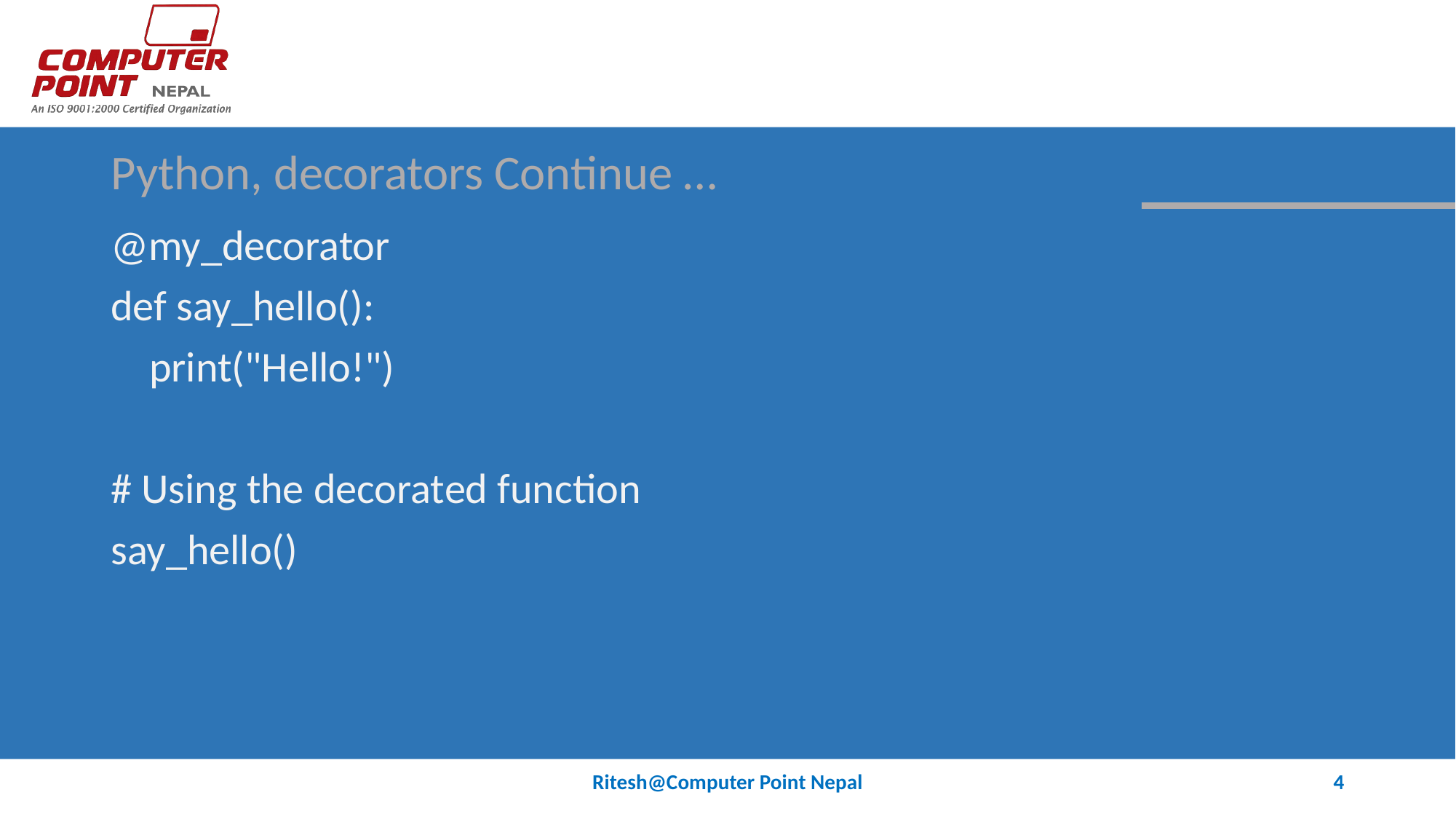

# Python, decorators Continue …
@my_decorator
def say_hello():
    print("Hello!")

# Using the decorated function
say_hello()

Ritesh@Computer Point Nepal

4